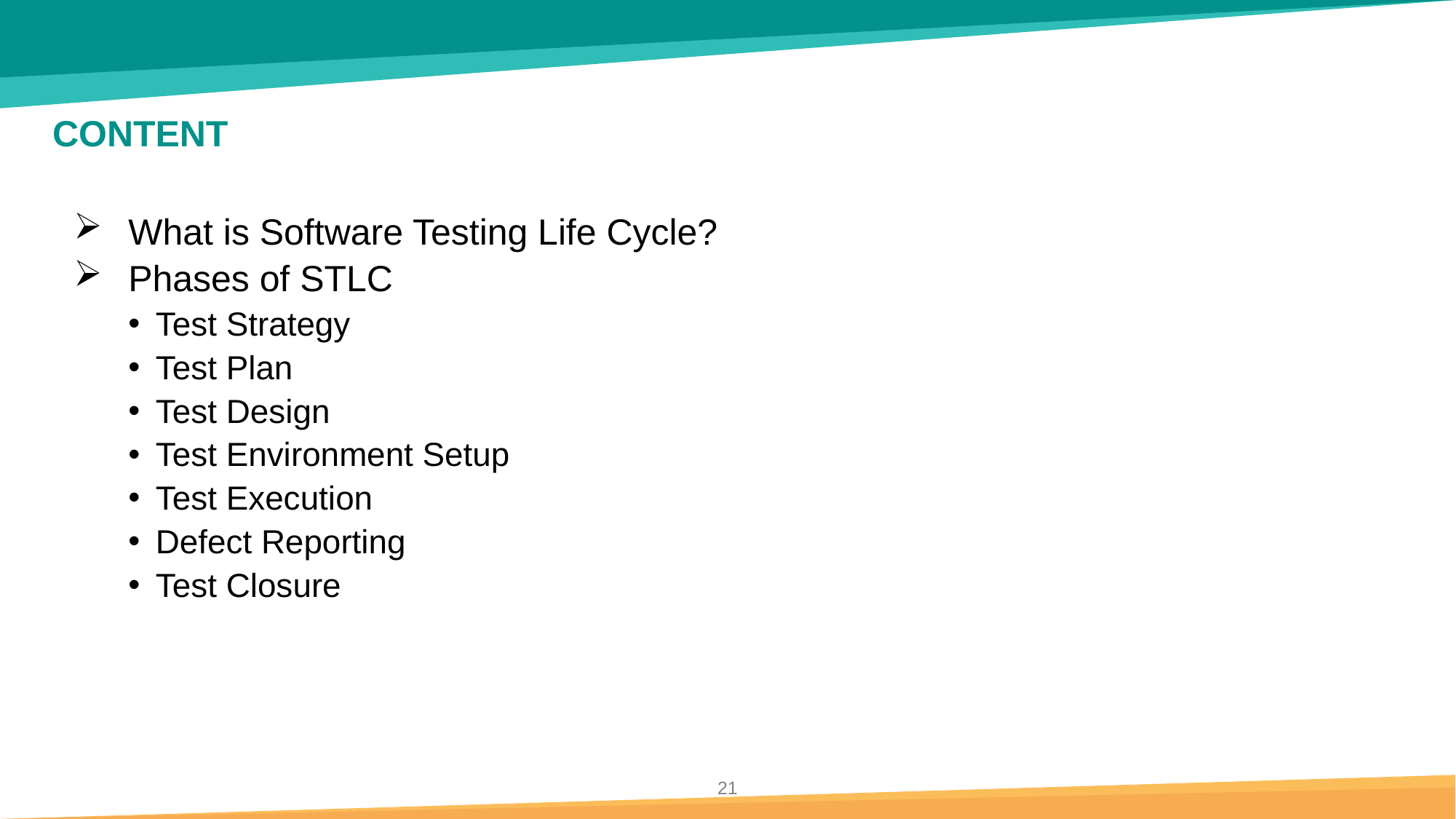

# CONTENT
What is Software Testing Life Cycle?
Phases of STLC
Test Strategy
Test Plan
Test Design
Test Environment Setup
Test Execution
Defect Reporting
Test Closure